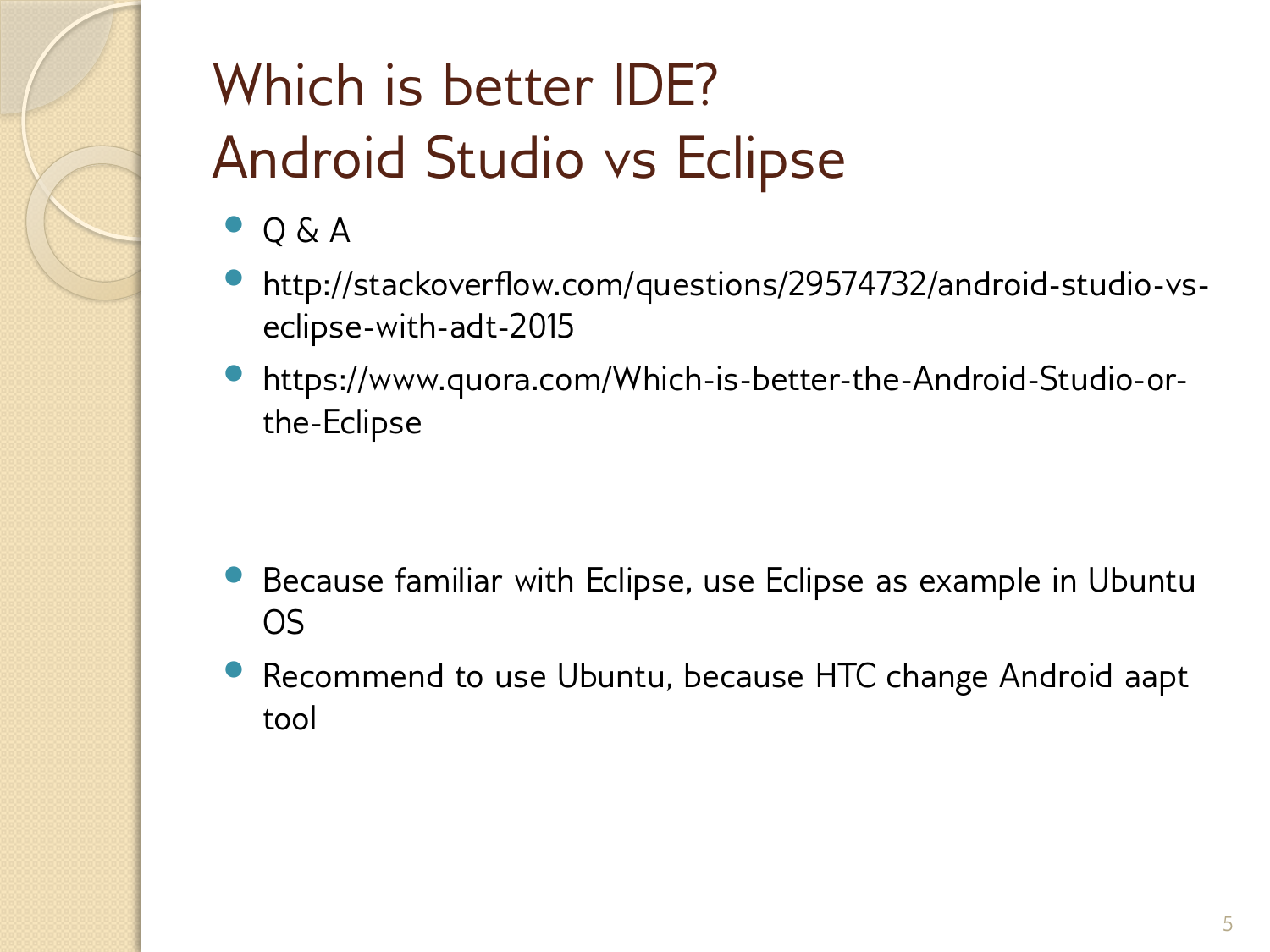

# Which is better IDE? Android Studio vs Eclipse
Q & A
http://stackoverflow.com/questions/29574732/android-studio-vs-eclipse-with-adt-2015
https://www.quora.com/Which-is-better-the-Android-Studio-or-the-Eclipse

Because familiar with Eclipse, use Eclipse as example in Ubuntu OS
Recommend to use Ubuntu, because HTC change Android aapt tool
5